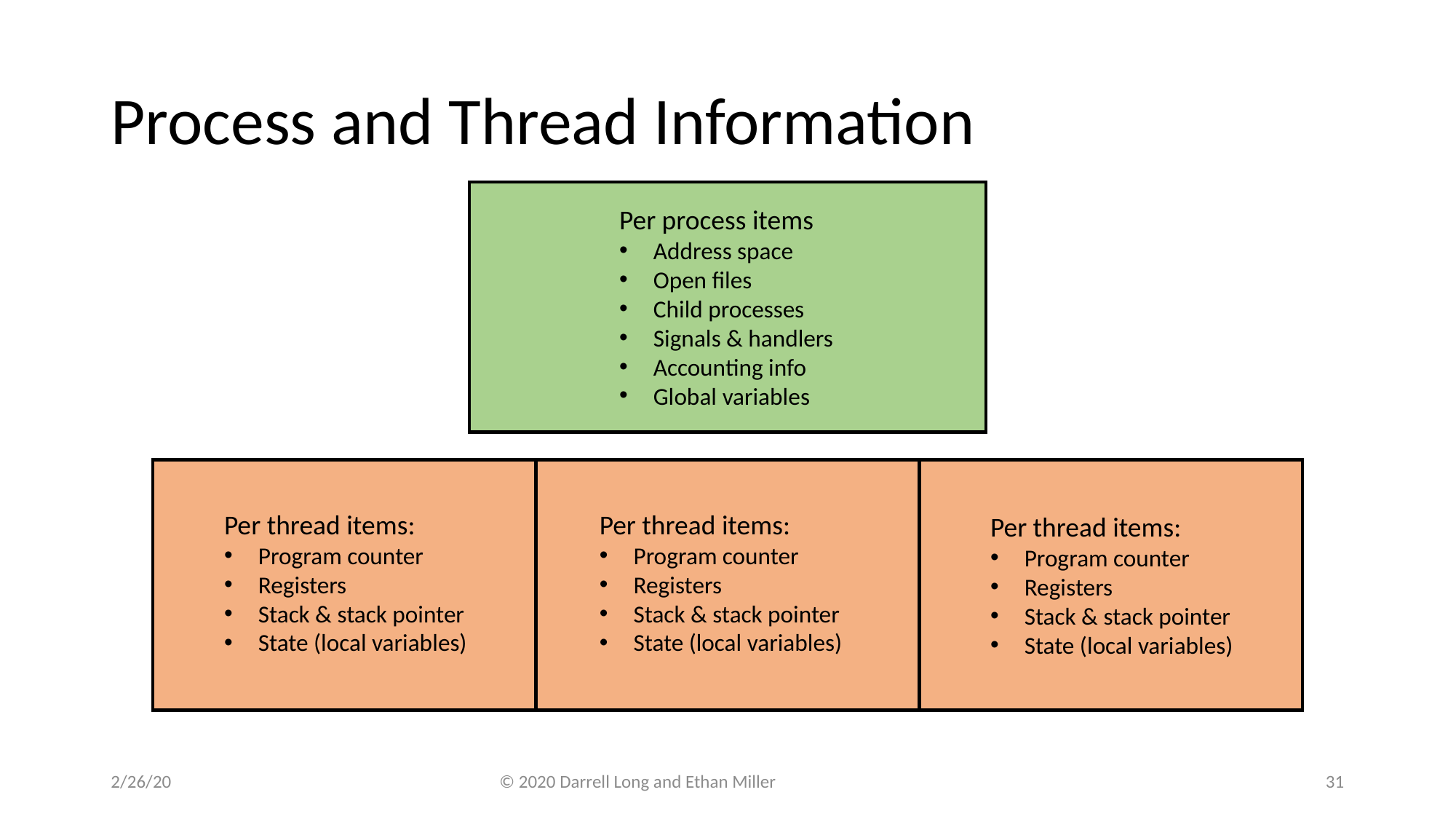

# Process and Thread Information

Per process items
Address space
Open files
Child processes
Signals & handlers
Accounting info
Global variables

Per thread items:
Program counter
Registers
Stack & stack pointer
State (local variables)
Per thread items:
Program counter
Registers
Stack & stack pointer
State (local variables)
Per thread items:
Program counter
Registers
Stack & stack pointer
State (local variables)
2/26/20
© 2020 Darrell Long and Ethan Miller
31